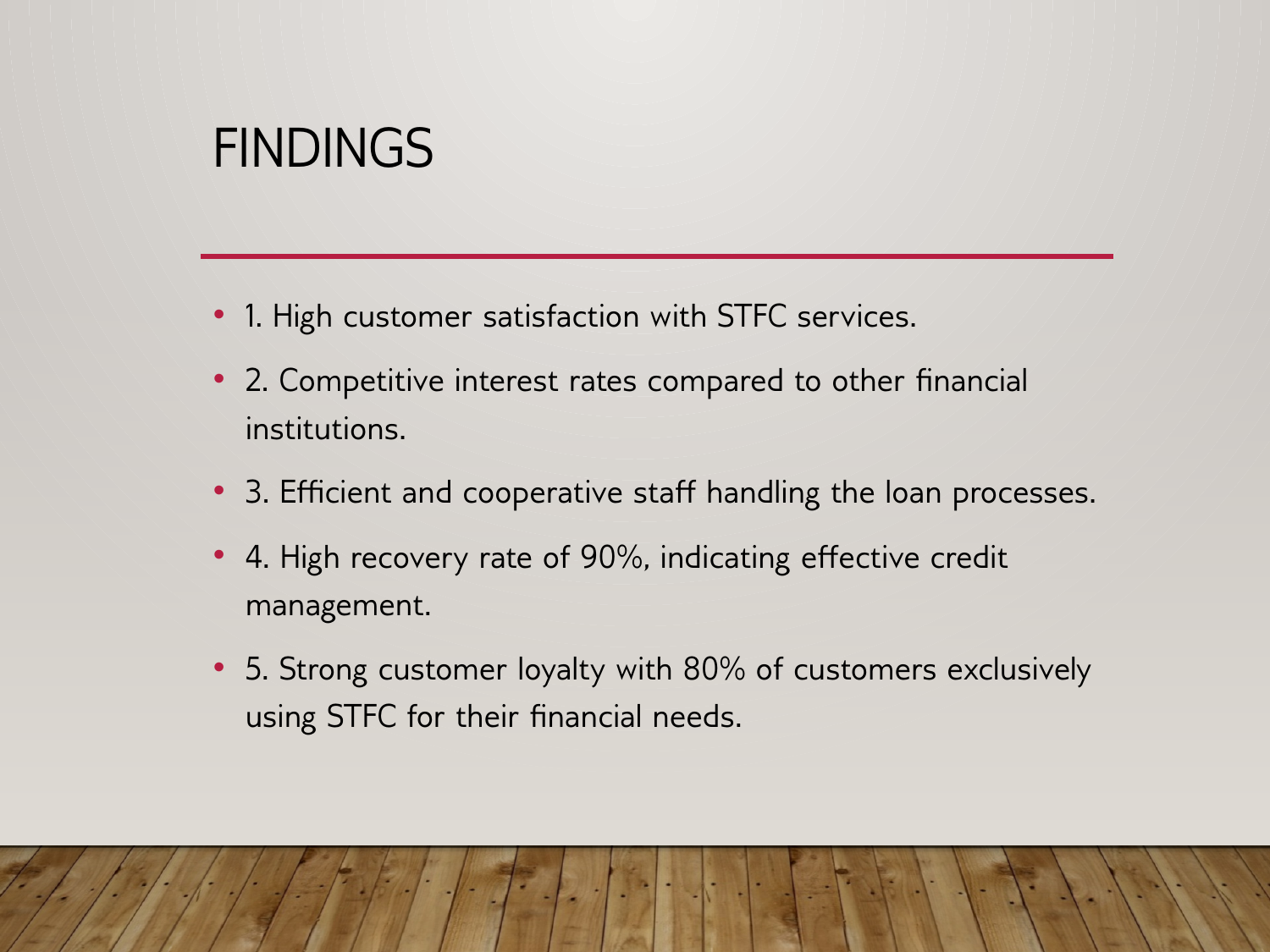

# Findings
1. High customer satisfaction with STFC services.
2. Competitive interest rates compared to other financial institutions.
3. Efficient and cooperative staff handling the loan processes.
4. High recovery rate of 90%, indicating effective credit management.
5. Strong customer loyalty with 80% of customers exclusively using STFC for their financial needs.